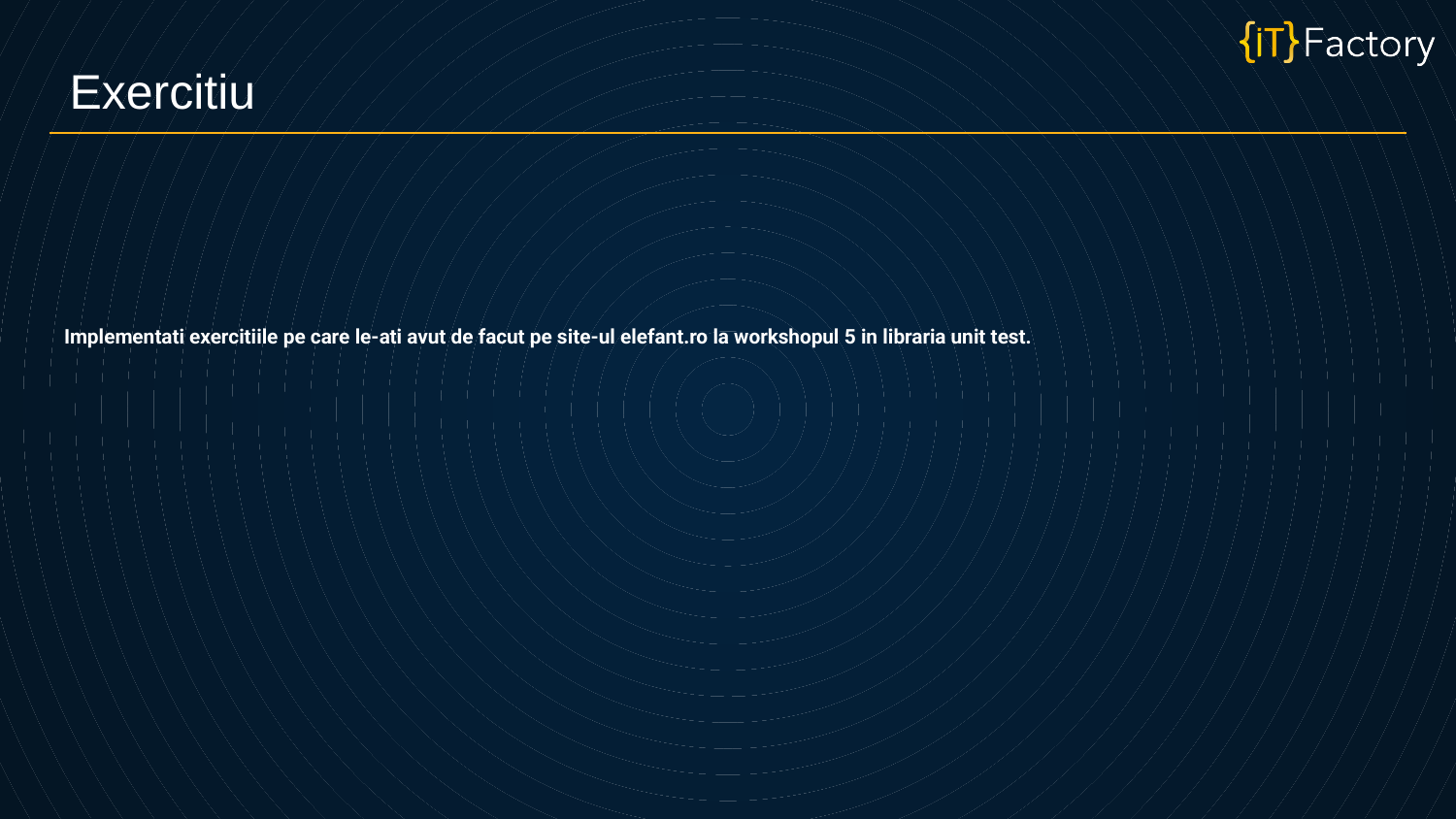

Exercitiu
Implementati exercitiile pe care le-ati avut de facut pe site-ul elefant.ro la workshopul 5 in libraria unit test.